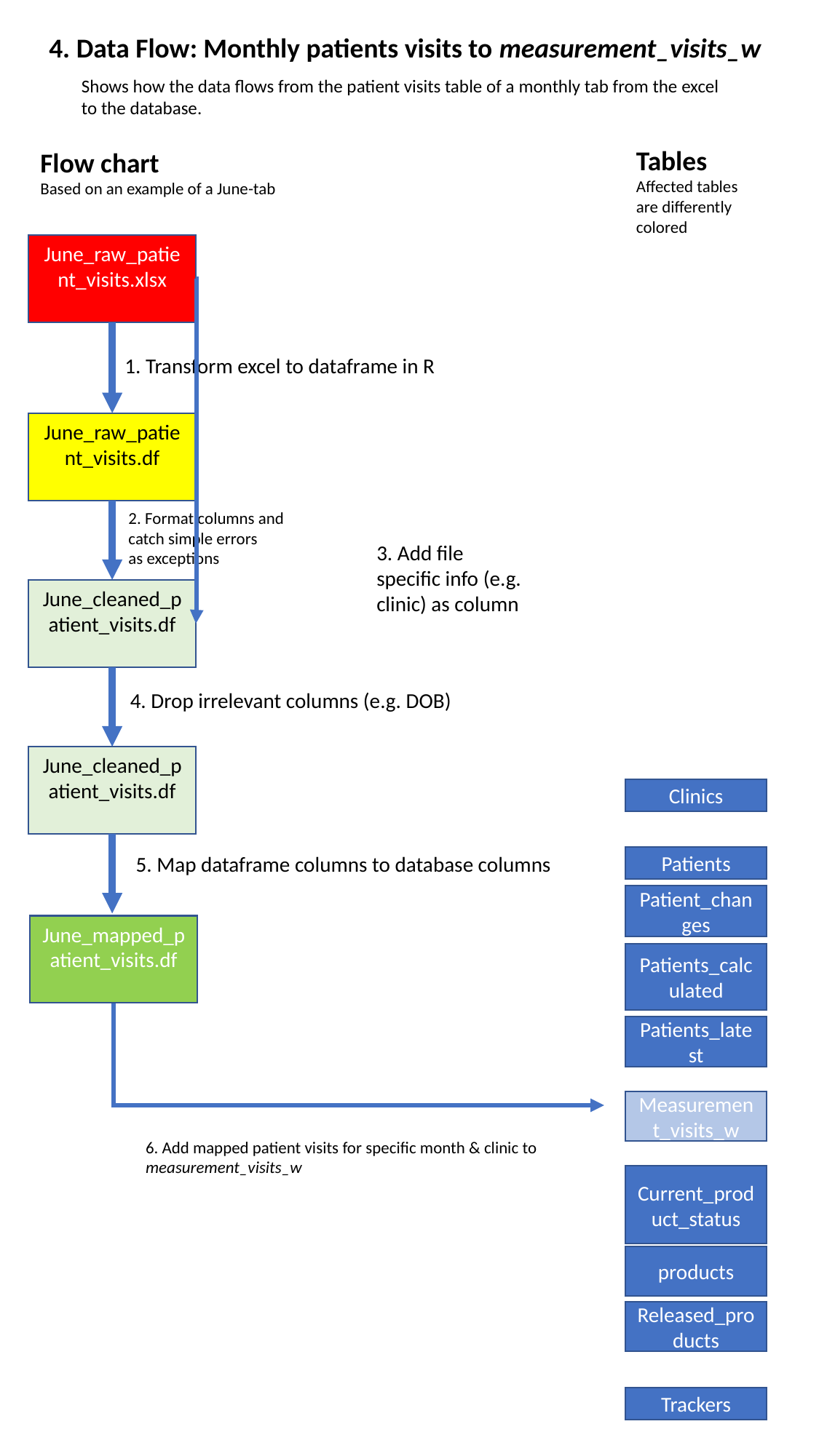

4. Data Flow: Monthly patients visits to measurement_visits_w
Shows how the data flows from the patient visits table of a monthly tab from the excel to the database.
Tables
Affected tables are differently colored
Flow chart
Based on an example of a June-tab
June_raw_patient_visits.xlsx
1. Transform excel to dataframe in R
June_raw_patient_visits.df
2. Format columns and catch simple errors
as exceptions
3. Add file specific info (e.g. clinic) as column
June_cleaned_patient_visits.df
4. Drop irrelevant columns (e.g. DOB)
June_cleaned_patient_visits.df
Clinics
5. Map dataframe columns to database columns
Patients
Patient_changes
June_mapped_patient_visits.df
Patients_calculated
Patients_latest
Measurement_visits_w
6. Add mapped patient visits for specific month & clinic to measurement_visits_w
Current_product_status
products
Released_products
Trackers